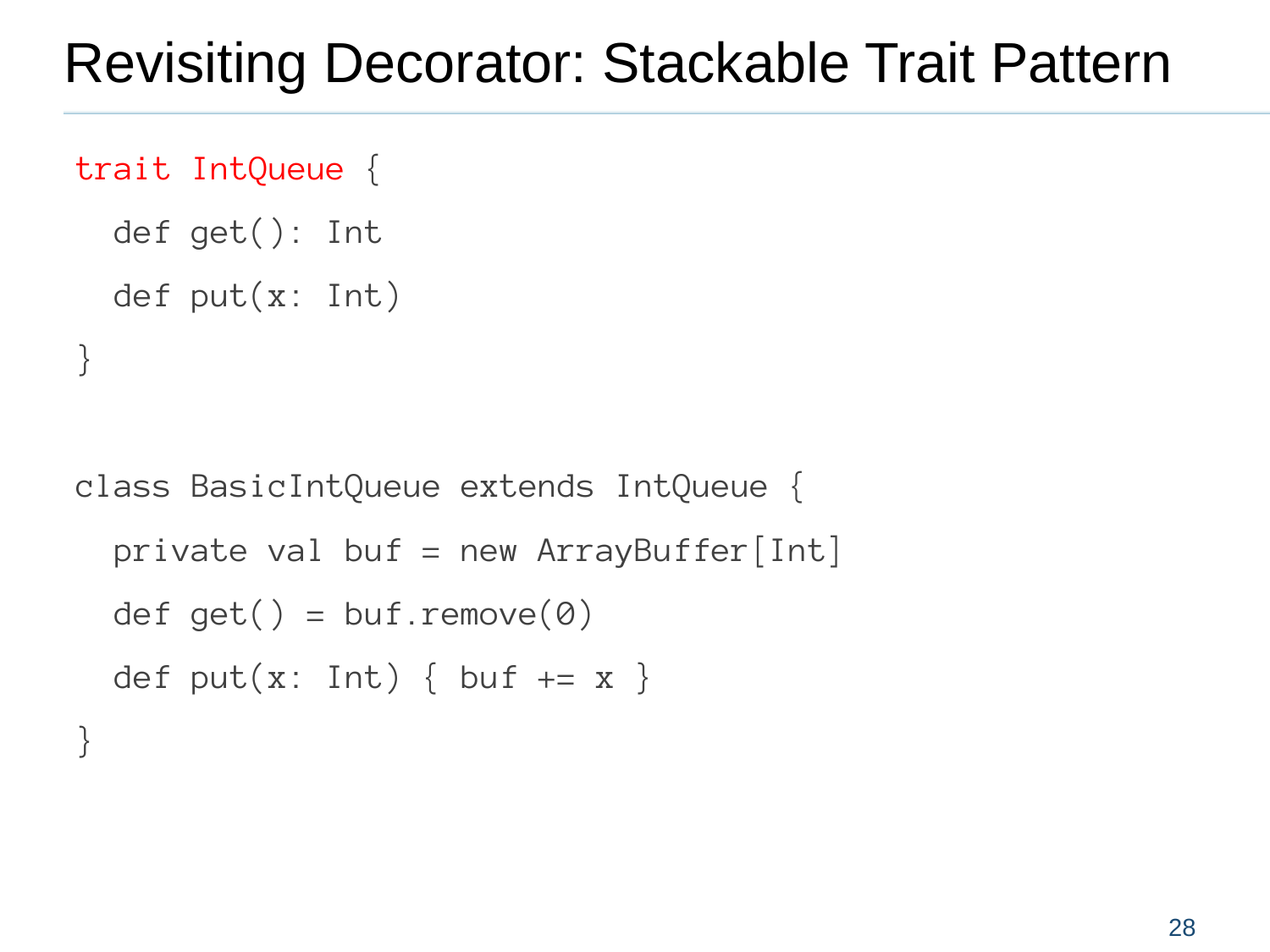

# Revisiting Decorator: Stackable Trait Pattern
trait IntQueue {
  def get(): Int
  def put(x: Int)
}

class BasicIntQueue extends IntQueue {
  private val buf = new ArrayBuffer[Int]
  def get() = buf.remove(0)
  def put(x: Int) { buf += x }
}
28